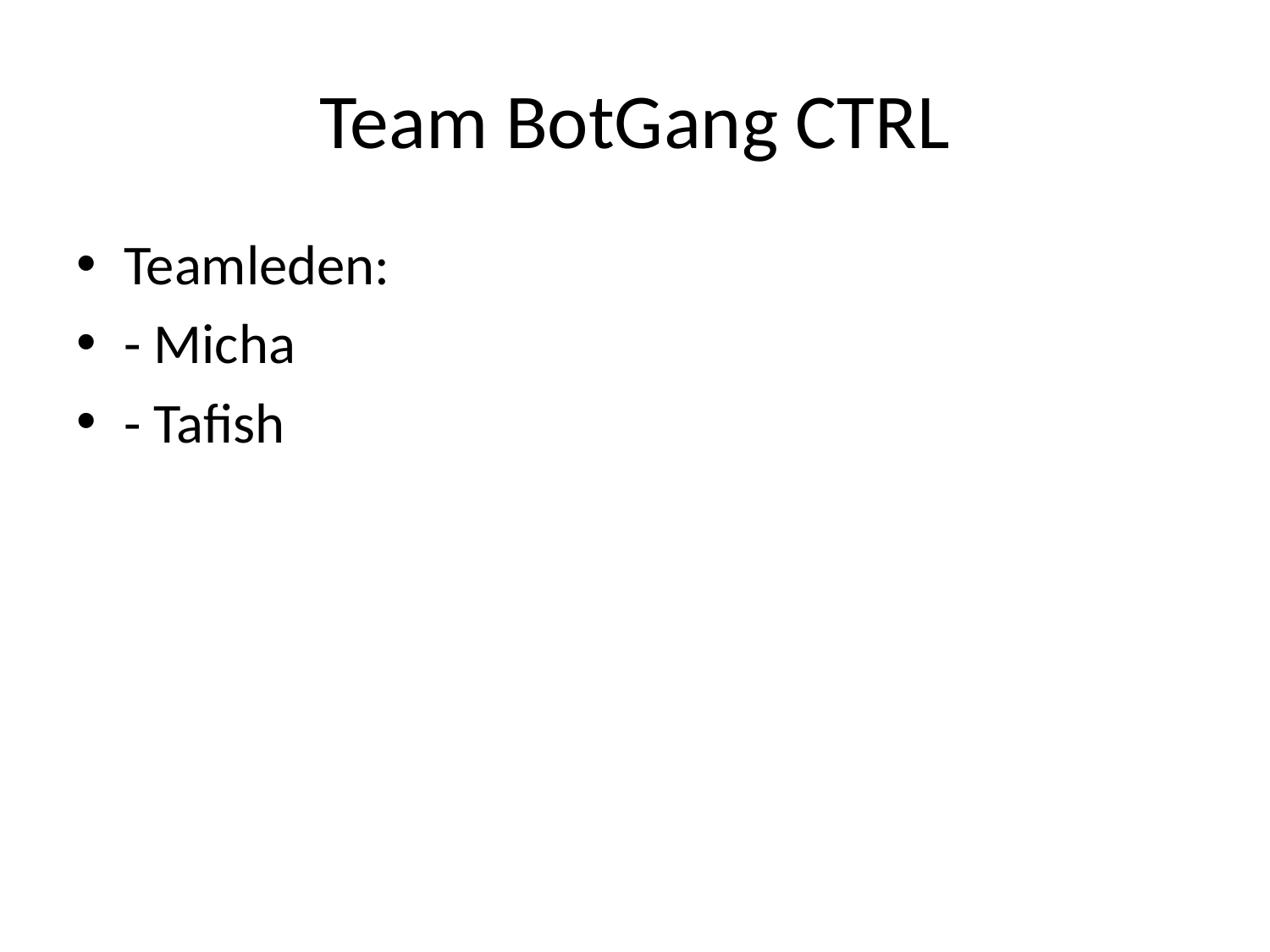

# Team BotGang CTRL
Teamleden:
- Micha
- Tafish